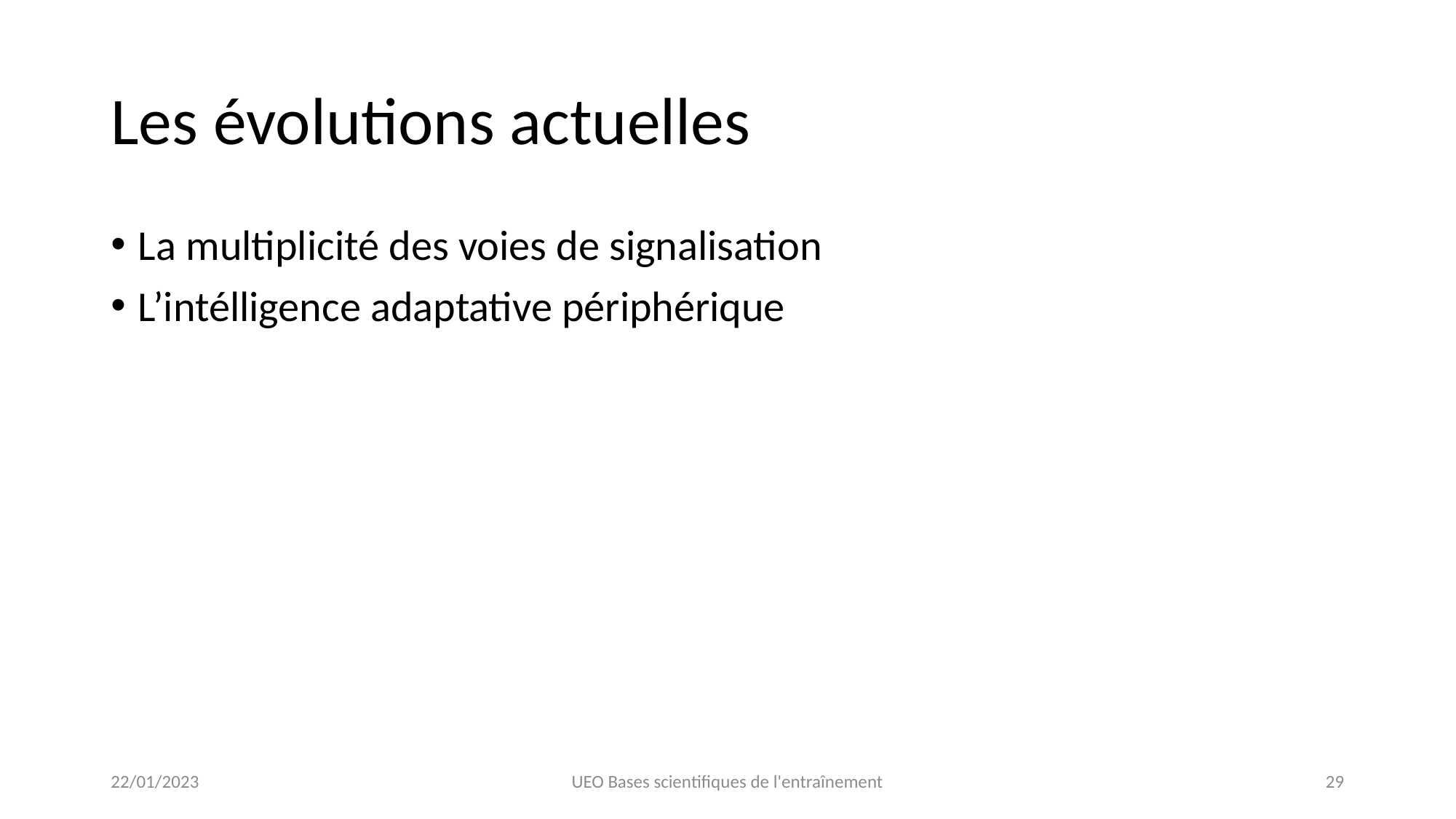

# Les évolutions actuelles
La multiplicité des voies de signalisation
L’intélligence adaptative périphérique
22/01/2023
UEO Bases scientifiques de l'entraînement
29